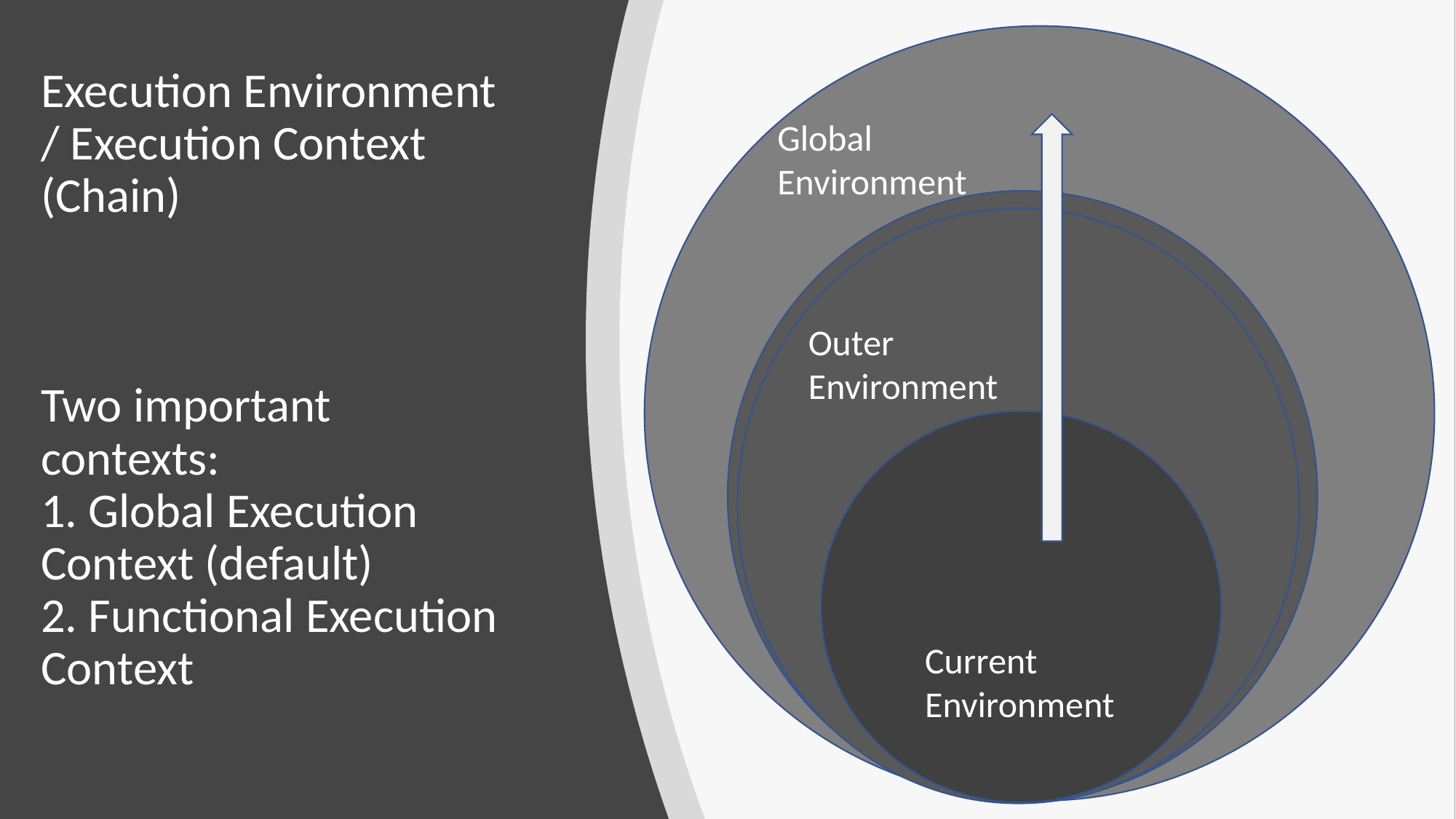

# Execution Environment / Execution Context (Chain) Two important contexts: 1. Global Execution Context (default) 2. Functional Execution Context
Global Environment

Outer Environment

Current Environment